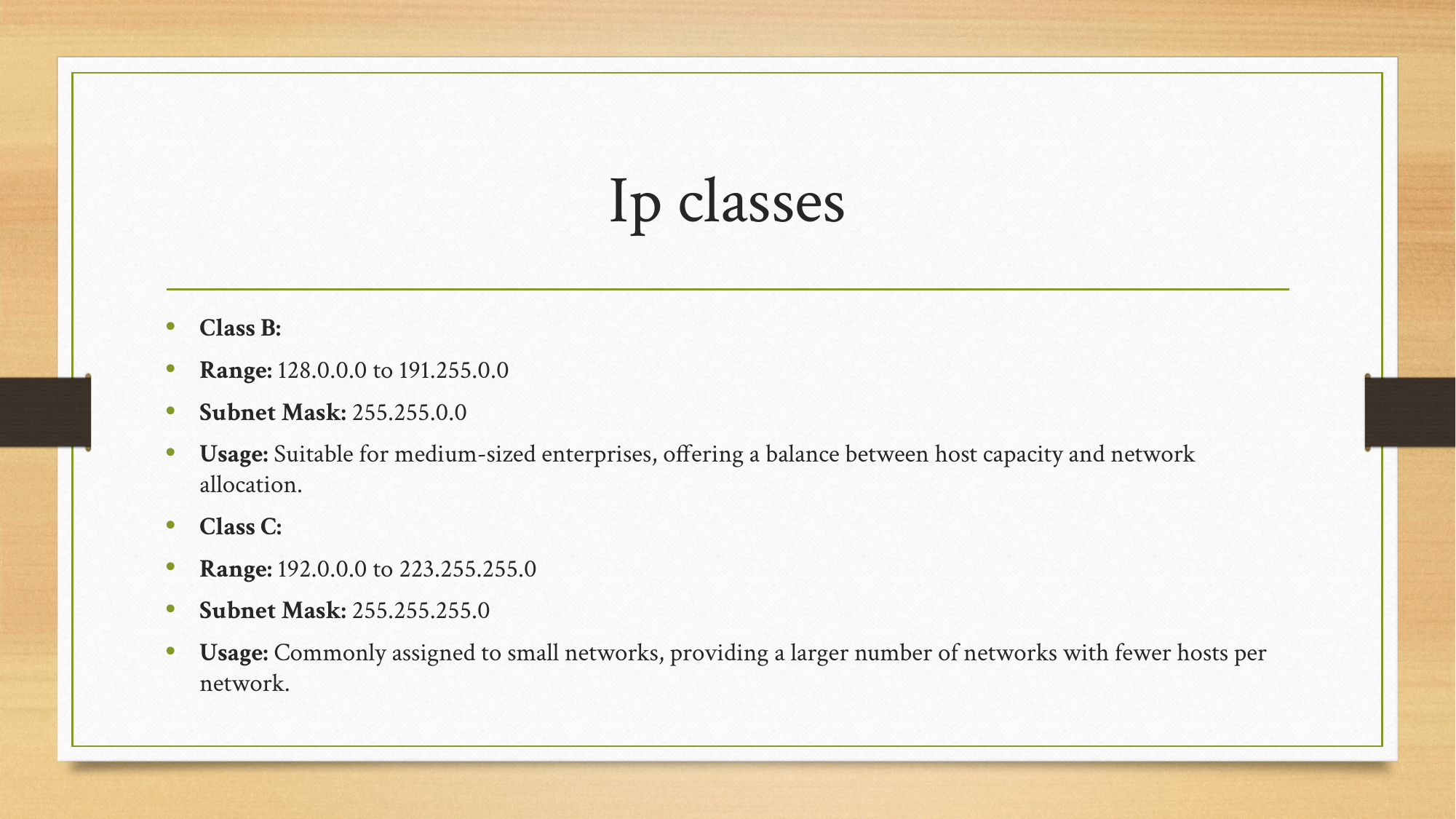

# Ip classes
Class B:
Range: 128.0.0.0 to 191.255.0.0
Subnet Mask: 255.255.0.0
Usage: Suitable for medium-sized enterprises, offering a balance between host capacity and network allocation.
Class C:
Range: 192.0.0.0 to 223.255.255.0
Subnet Mask: 255.255.255.0
Usage: Commonly assigned to small networks, providing a larger number of networks with fewer hosts per network.